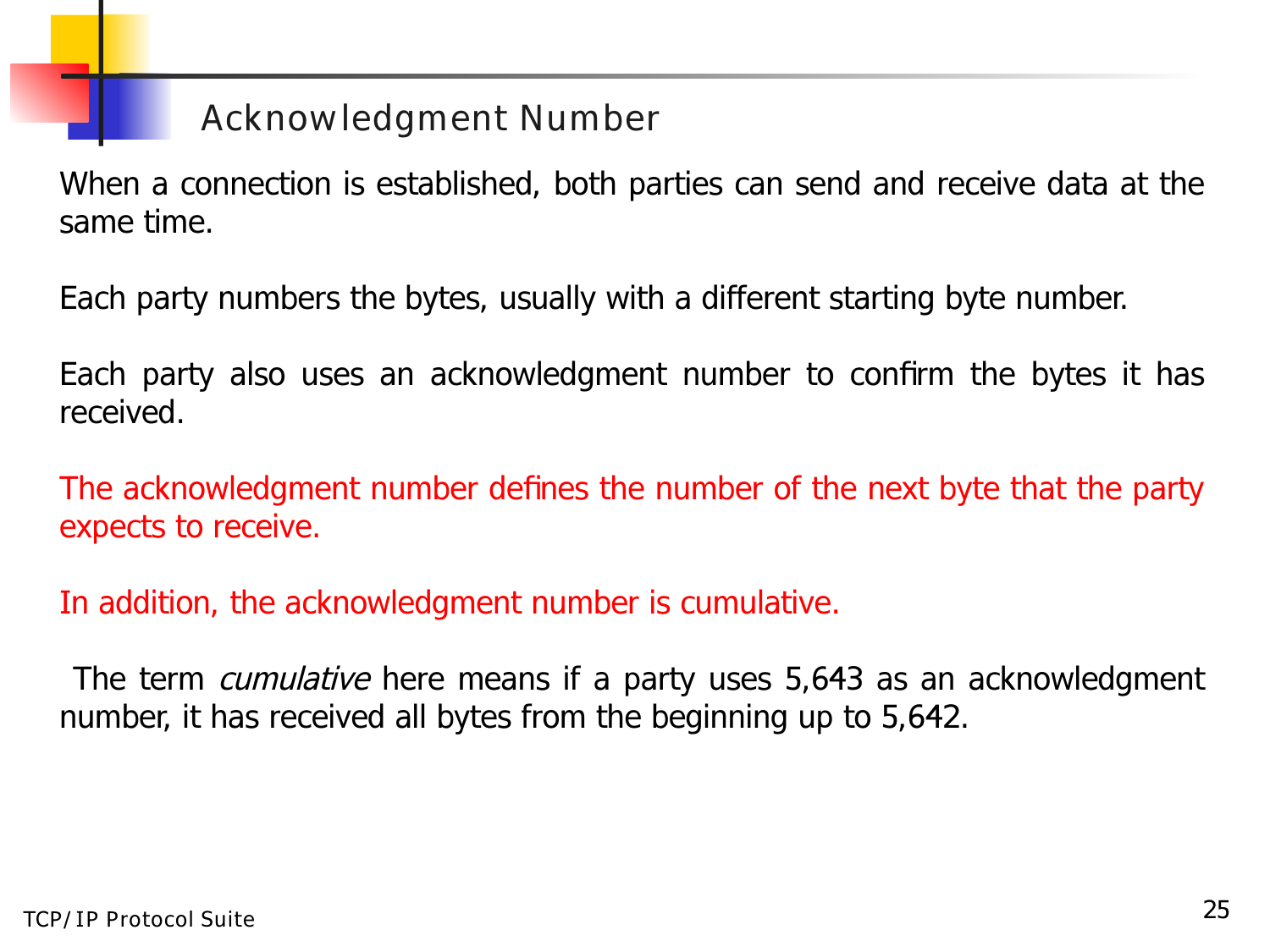

Acknowledgment Number
When a connection is established, both parties can send and receive data at the same time.

Each party numbers the bytes, usually with a different starting byte number.

Each party also uses an acknowledgment number to confirm the bytes it has received.

The acknowledgment number defines the number of the next byte that the party expects to receive.

In addition, the acknowledgment number is cumulative.

 The term cumulative here means if a party uses 5,643 as an acknowledgment number, it has received all bytes from the beginning up to 5,642.
25
TCP/IP Protocol Suite